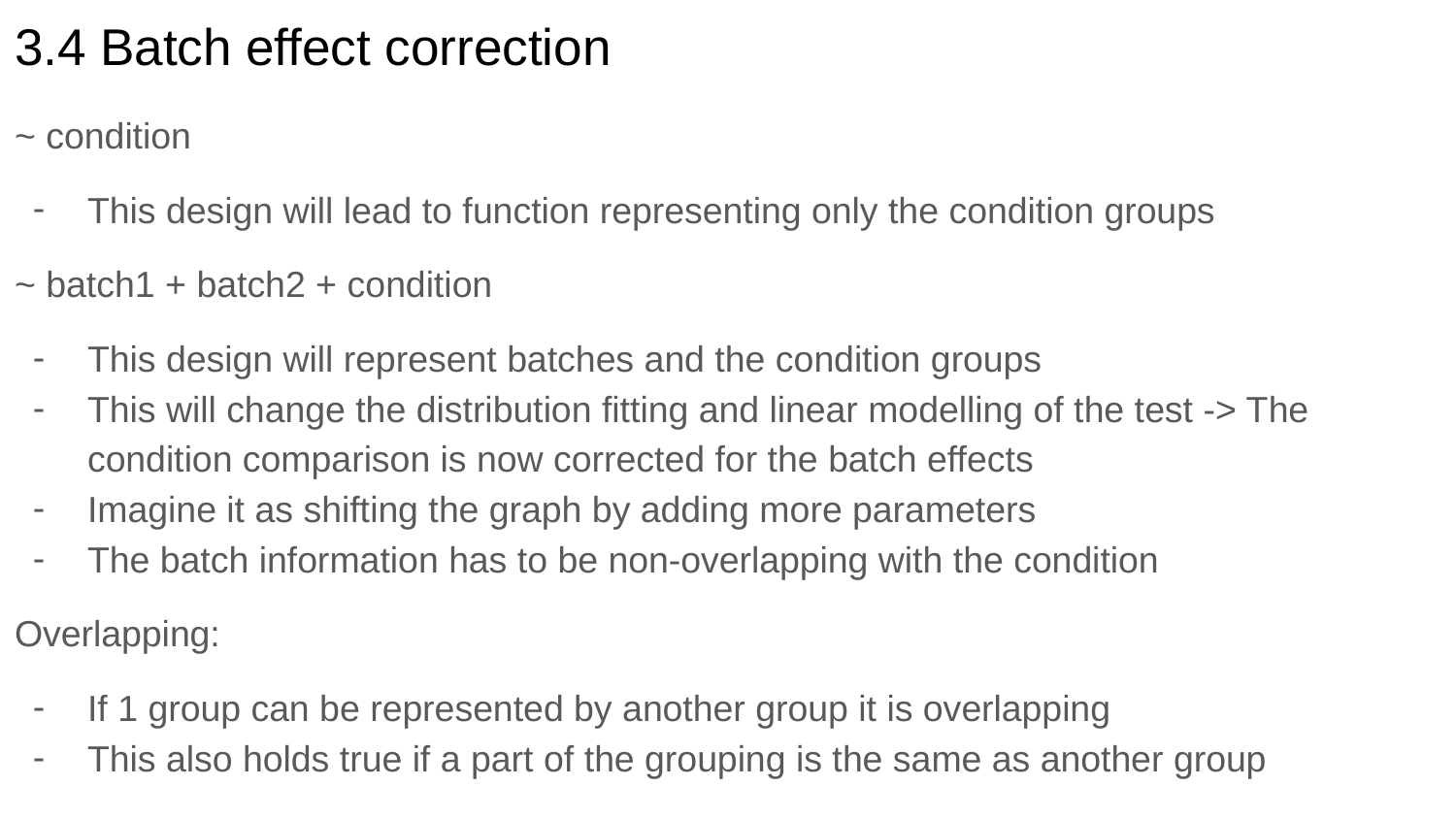

# 3.4 Batch effect correction
~ condition
This design will lead to function representing only the condition groups
~ batch1 + batch2 + condition
This design will represent batches and the condition groups
This will change the distribution fitting and linear modelling of the test -> The condition comparison is now corrected for the batch effects
Imagine it as shifting the graph by adding more parameters
The batch information has to be non-overlapping with the condition
Overlapping:
If 1 group can be represented by another group it is overlapping
This also holds true if a part of the grouping is the same as another group